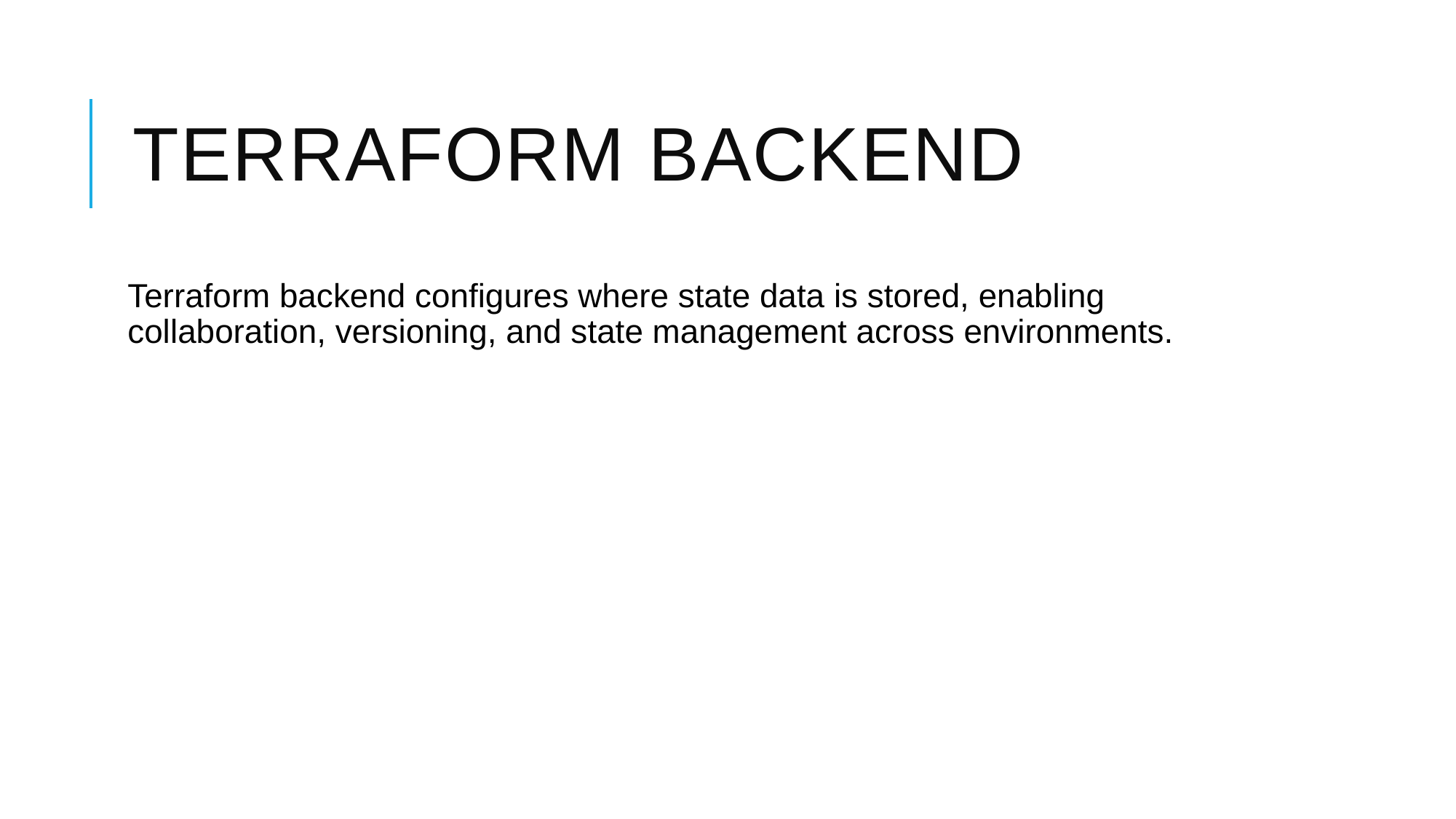

# Terraform Backend
Terraform backend configures where state data is stored, enabling collaboration, versioning, and state management across environments.